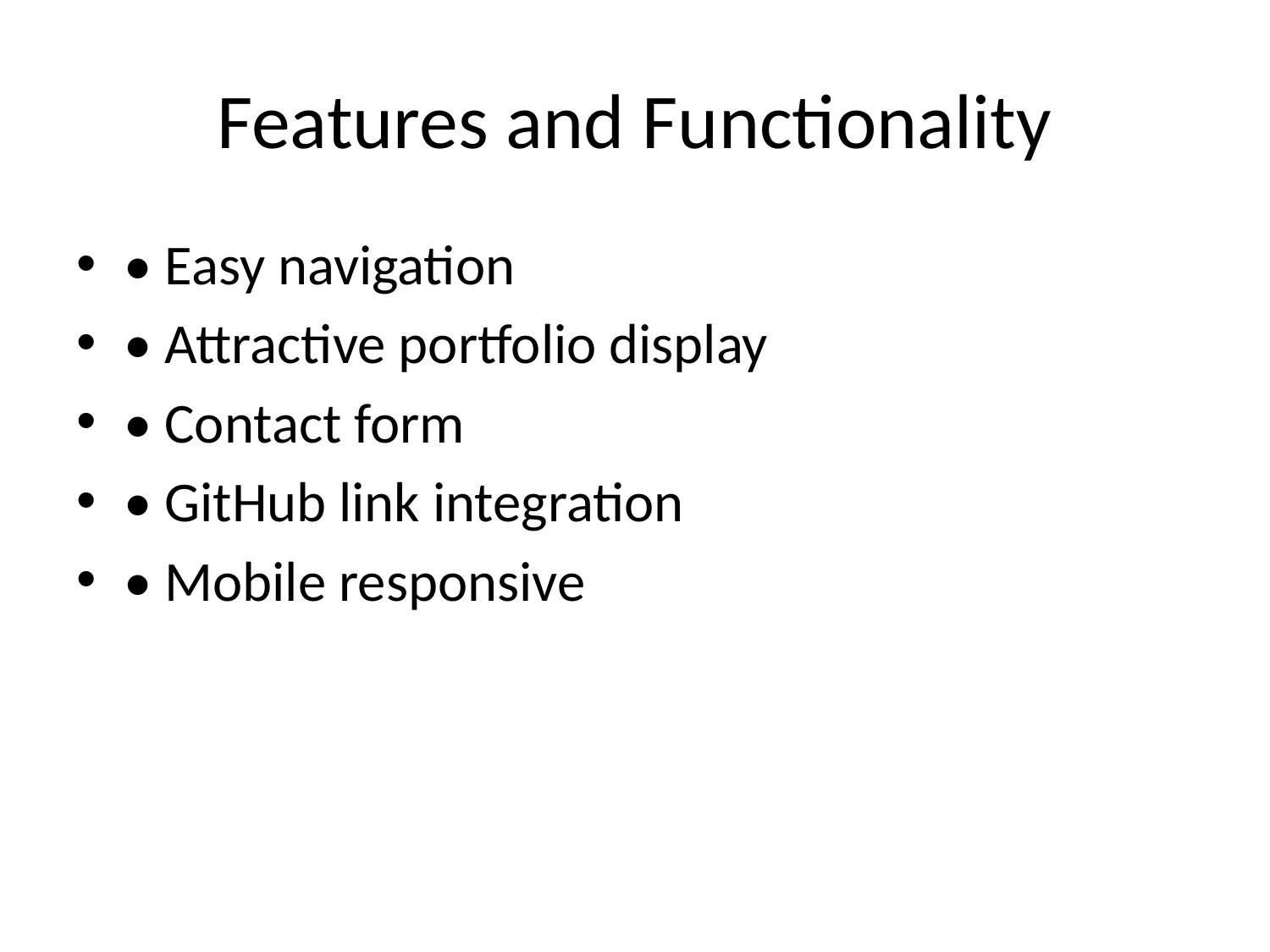

# Features and Functionality
• Easy navigation
• Attractive portfolio display
• Contact form
• GitHub link integration
• Mobile responsive